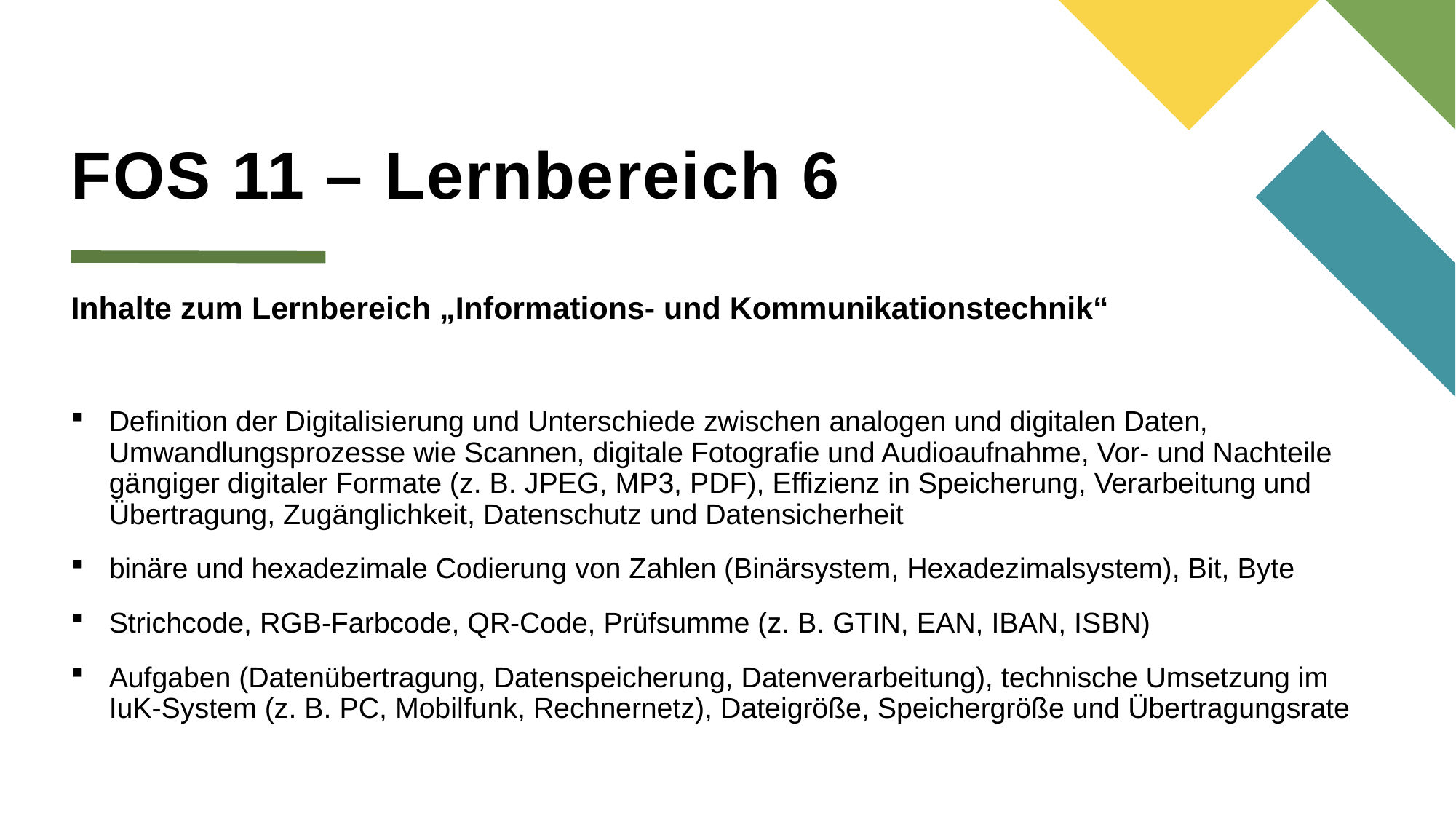

# FOS 11 – Lernbereich 6
Inhalte zum Lernbereich „Informations- und Kommunikationstechnik“

Definition der Digitalisierung und Unterschiede zwischen analogen und digitalen Daten, Umwandlungsprozesse wie Scannen, digitale Fotografie und Audioaufnahme, Vor- und Nachteile gängiger digitaler Formate (z. B. JPEG, MP3, PDF), Effizienz in Speicherung, Verarbeitung und Übertragung, Zugänglichkeit, Datenschutz und Datensicherheit
binäre und hexadezimale Codierung von Zahlen (Binärsystem, Hexadezimalsystem), Bit, Byte
Strichcode, RGB-Farbcode, QR-Code, Prüfsumme (z. B. GTIN, EAN, IBAN, ISBN)
Aufgaben (Datenübertragung, Datenspeicherung, Datenverarbeitung), technische Umsetzung im IuK-System (z. B. PC, Mobilfunk, Rechnernetz), Dateigröße, Speichergröße und Übertragungsrate